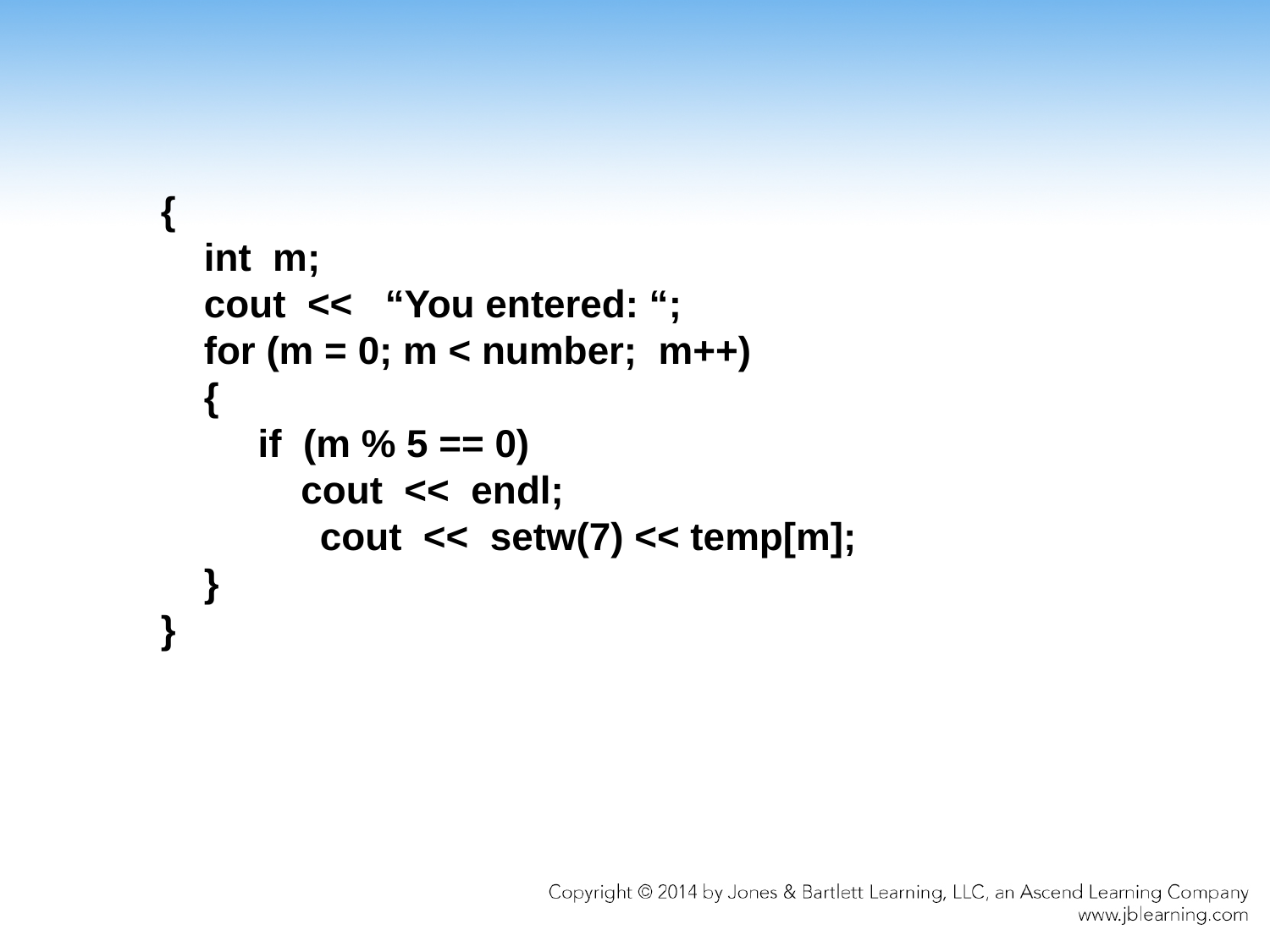

{
    int  m;
    cout  <<   “You entered: “;
    for (m = 0; m < number;  m++)
    {
         if  (m % 5 == 0)
             cout  <<  endl;
   	   cout  <<  setw(7) << temp[m];
    }
}